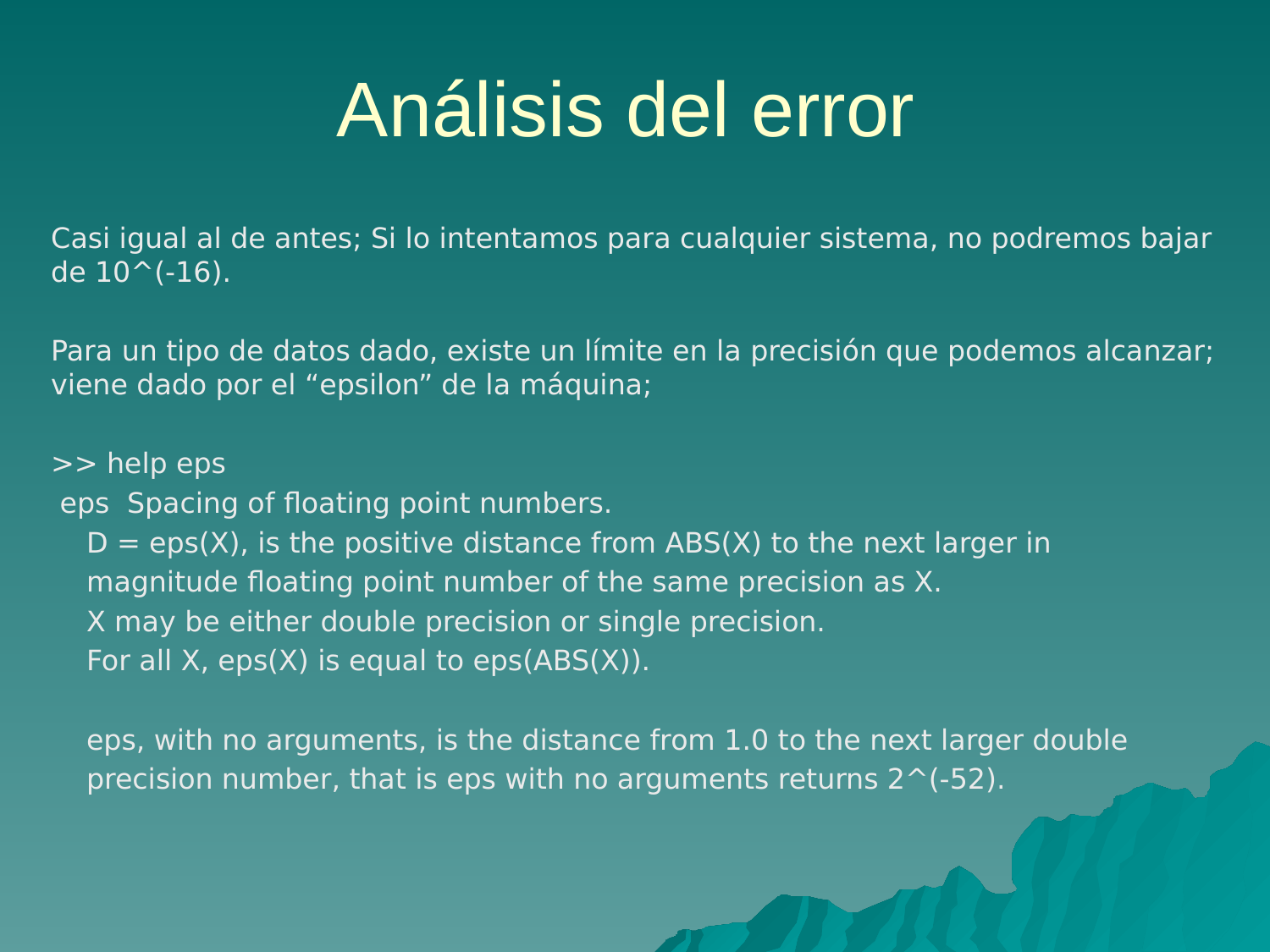

# Análisis del error

Casi igual al de antes; Si lo intentamos para cualquier sistema, no podremos bajar de 10^(-16).

Para un tipo de datos dado, existe un límite en la precisión que podemos alcanzar; viene dado por el “epsilon” de la máquina;

>> help eps
 eps  Spacing of floating point numbers.
    D = eps(X), is the positive distance from ABS(X) to the next larger in
    magnitude floating point number of the same precision as X.
    X may be either double precision or single precision.
    For all X, eps(X) is equal to eps(ABS(X)).

    eps, with no arguments, is the distance from 1.0 to the next larger double
    precision number, that is eps with no arguments returns 2^(-52).